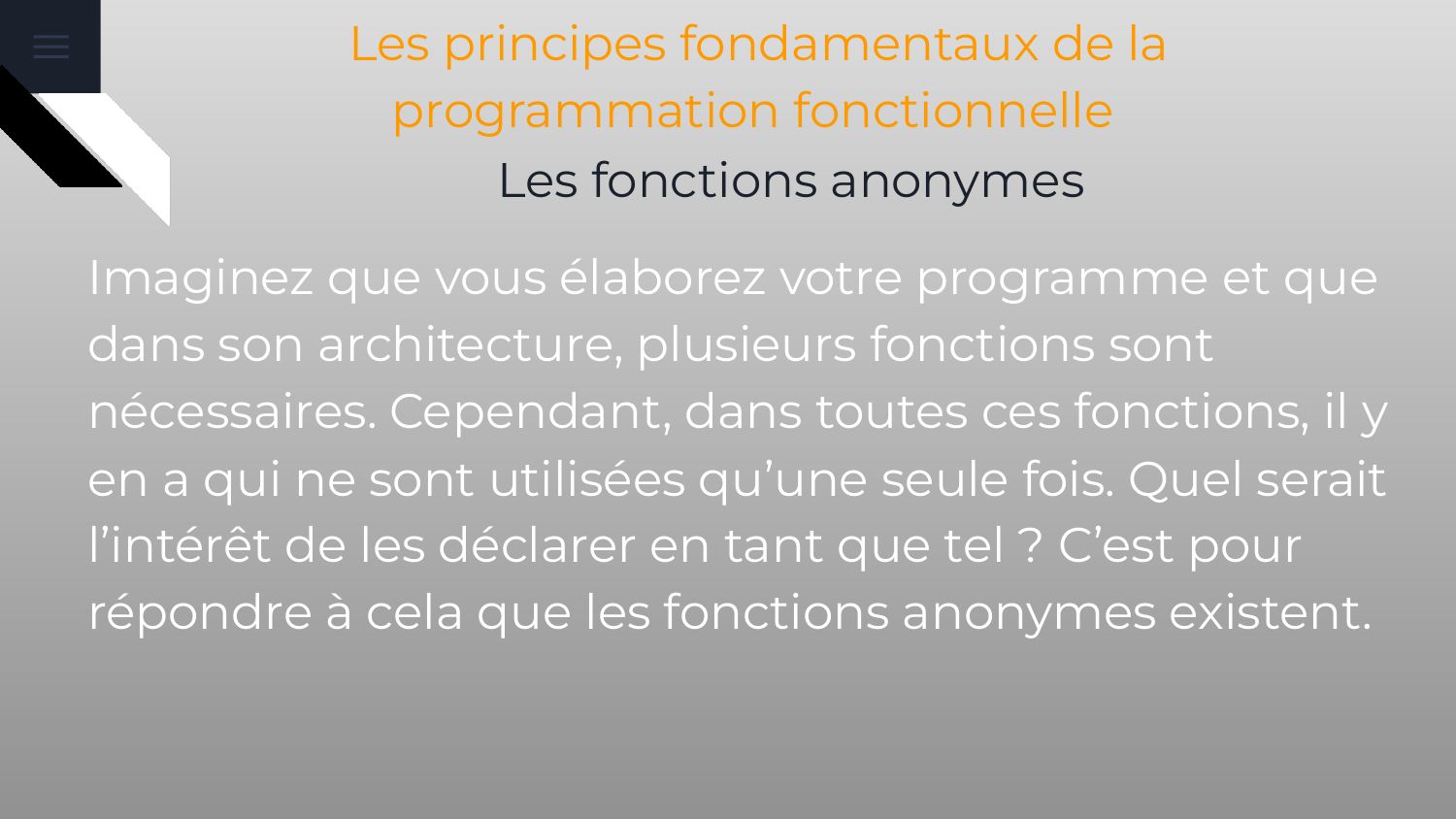

# Les principes fondamentaux de la programmation fonctionnelle

Les fonctions anonymes
Imaginez que vous élaborez votre programme et que dans son architecture, plusieurs fonctions sont nécessaires. Cependant, dans toutes ces fonctions, il y en a qui ne sont utilisées qu’une seule fois. Quel serait l’intérêt de les déclarer en tant que tel ? C’est pour répondre à cela que les fonctions anonymes existent.